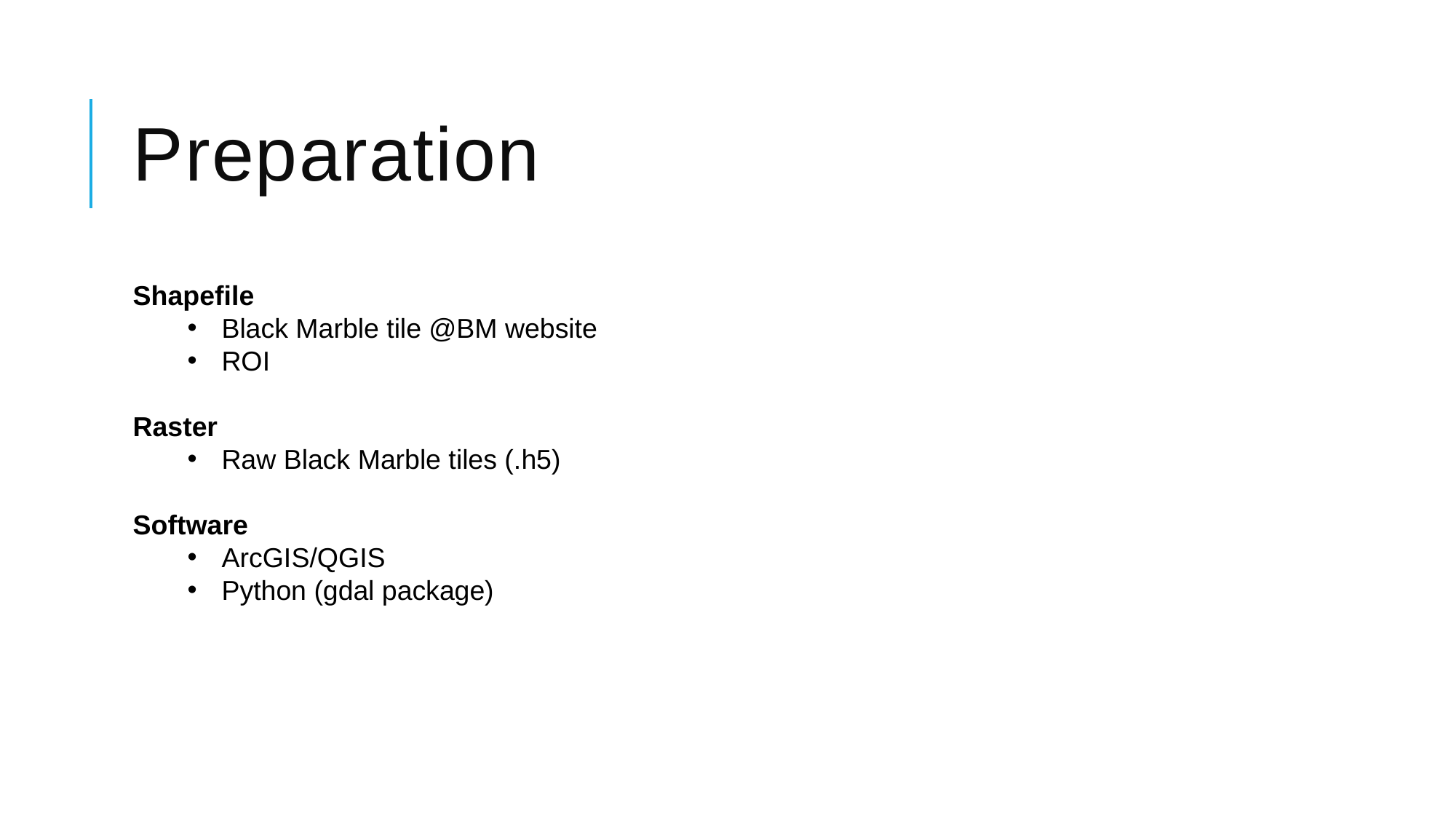

# Preparation
Shapefile
Black Marble tile @BM website
ROI

Raster
Raw Black Marble tiles (.h5)

Software
ArcGIS/QGIS
Python (gdal package)